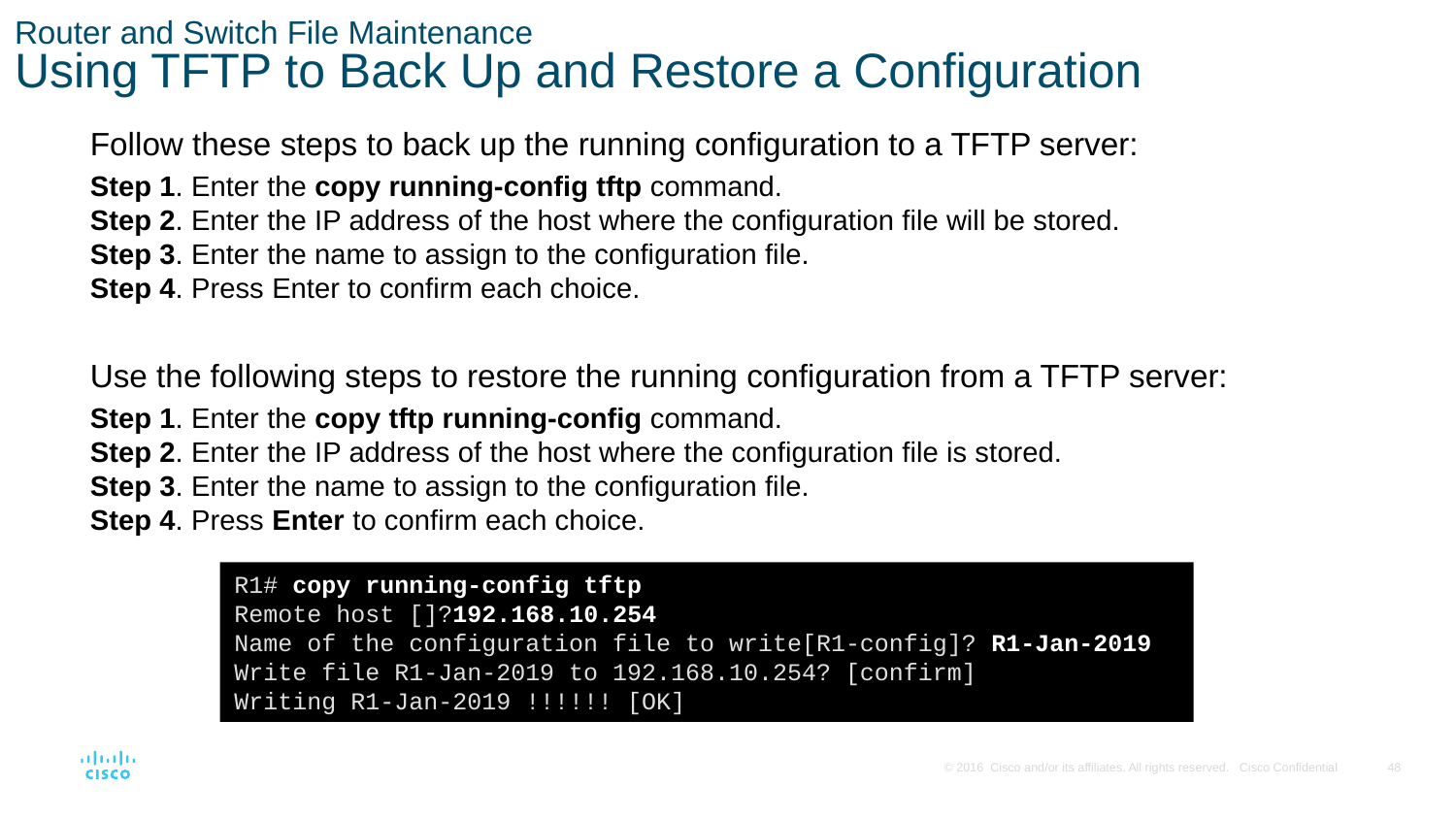

# Router and Switch File Maintenance Using TFTP to Back Up and Restore a Configuration
Follow these steps to back up the running configuration to a TFTP server:
Step 1. Enter the copy running-config tftp command.
Step 2. Enter the IP address of the host where the configuration file will be stored.
Step 3. Enter the name to assign to the configuration file.
Step 4. Press Enter to confirm each choice.

Use the following steps to restore the running configuration from a TFTP server:
Step 1. Enter the copy tftp running-config command.
Step 2. Enter the IP address of the host where the configuration file is stored.
Step 3. Enter the name to assign to the configuration file.
Step 4. Press Enter to confirm each choice.

R1# copy running-config tftp
Remote host []?192.168.10.254
Name of the configuration file to write[R1-config]? R1-Jan-2019
Write file R1-Jan-2019 to 192.168.10.254? [confirm]
Writing R1-Jan-2019 !!!!!! [OK]